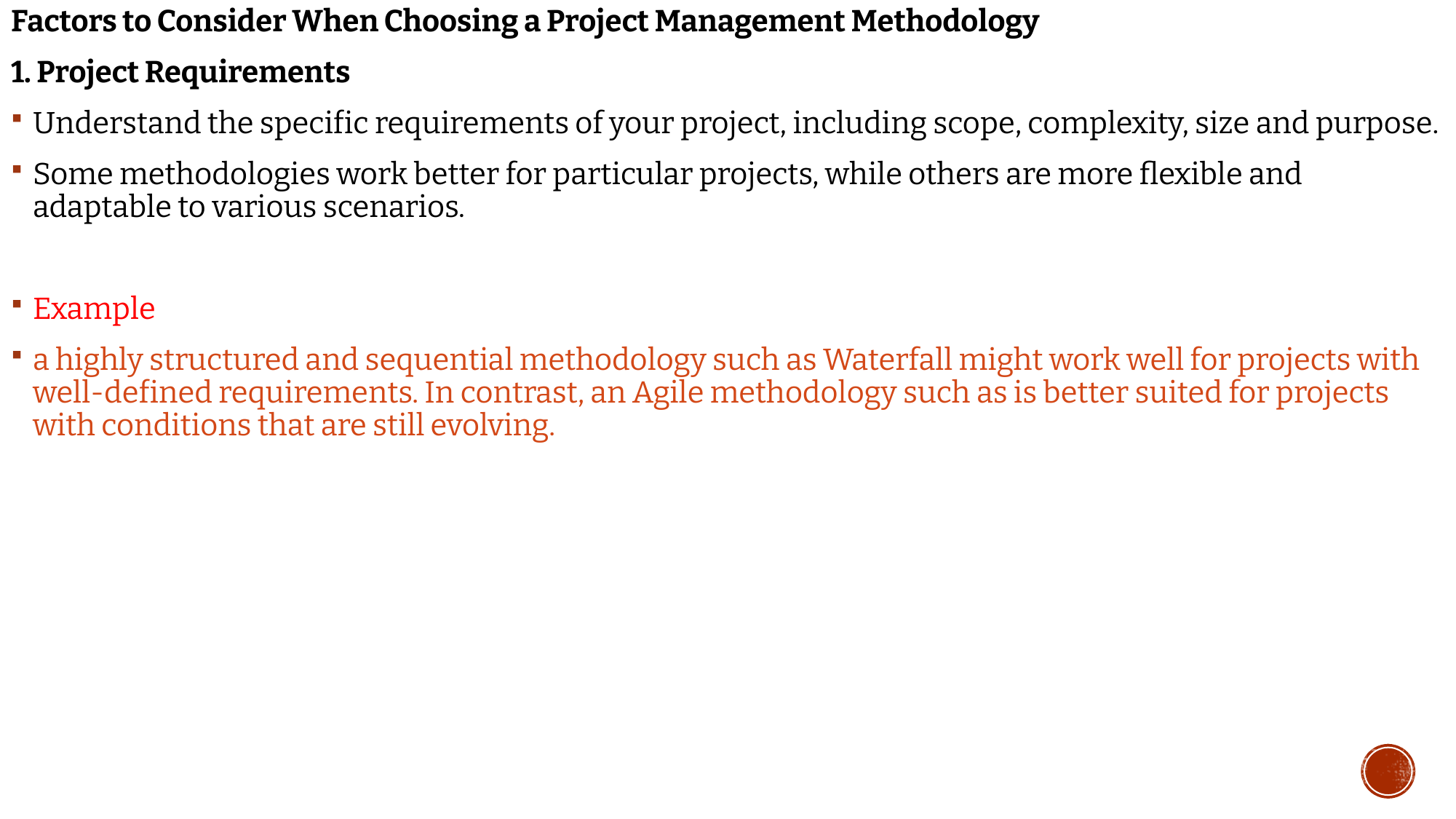

Factors to Consider When Choosing a Project Management Methodology
1. Project Requirements
Understand the specific requirements of your project, including scope, complexity, size and purpose.
Some methodologies work better for particular projects, while others are more flexible and adaptable to various scenarios.

Example
a highly structured and sequential methodology such as Waterfall might work well for projects with well-defined requirements. In contrast, an Agile methodology such as is better suited for projects with conditions that are still evolving.